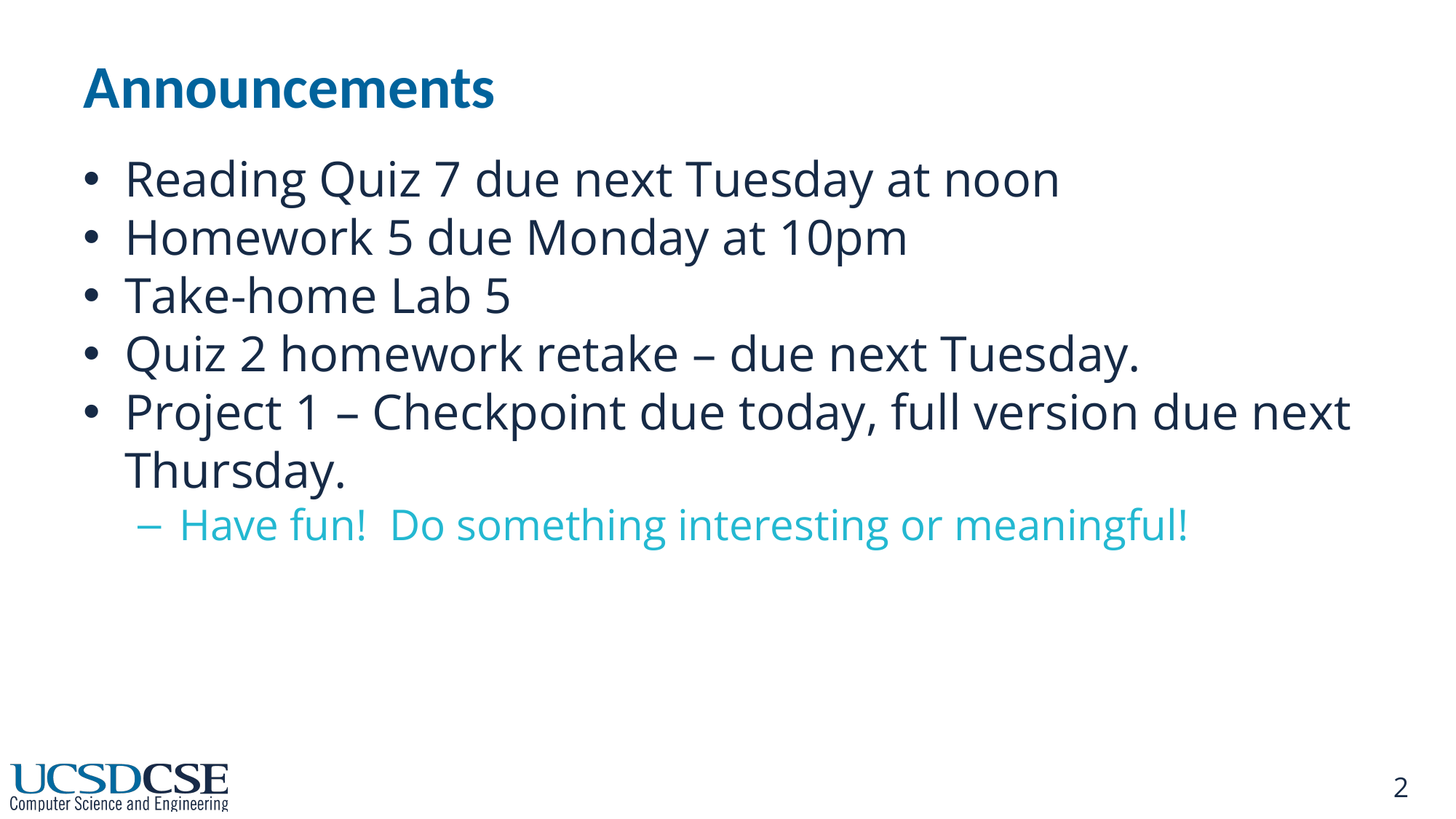

# Announcements
Reading Quiz 7 due next Tuesday at noon
Homework 5 due Monday at 10pm
Take-home Lab 5
Quiz 2 homework retake – due next Tuesday.
Project 1 – Checkpoint due today, full version due next Thursday.
Have fun!  Do something interesting or meaningful!